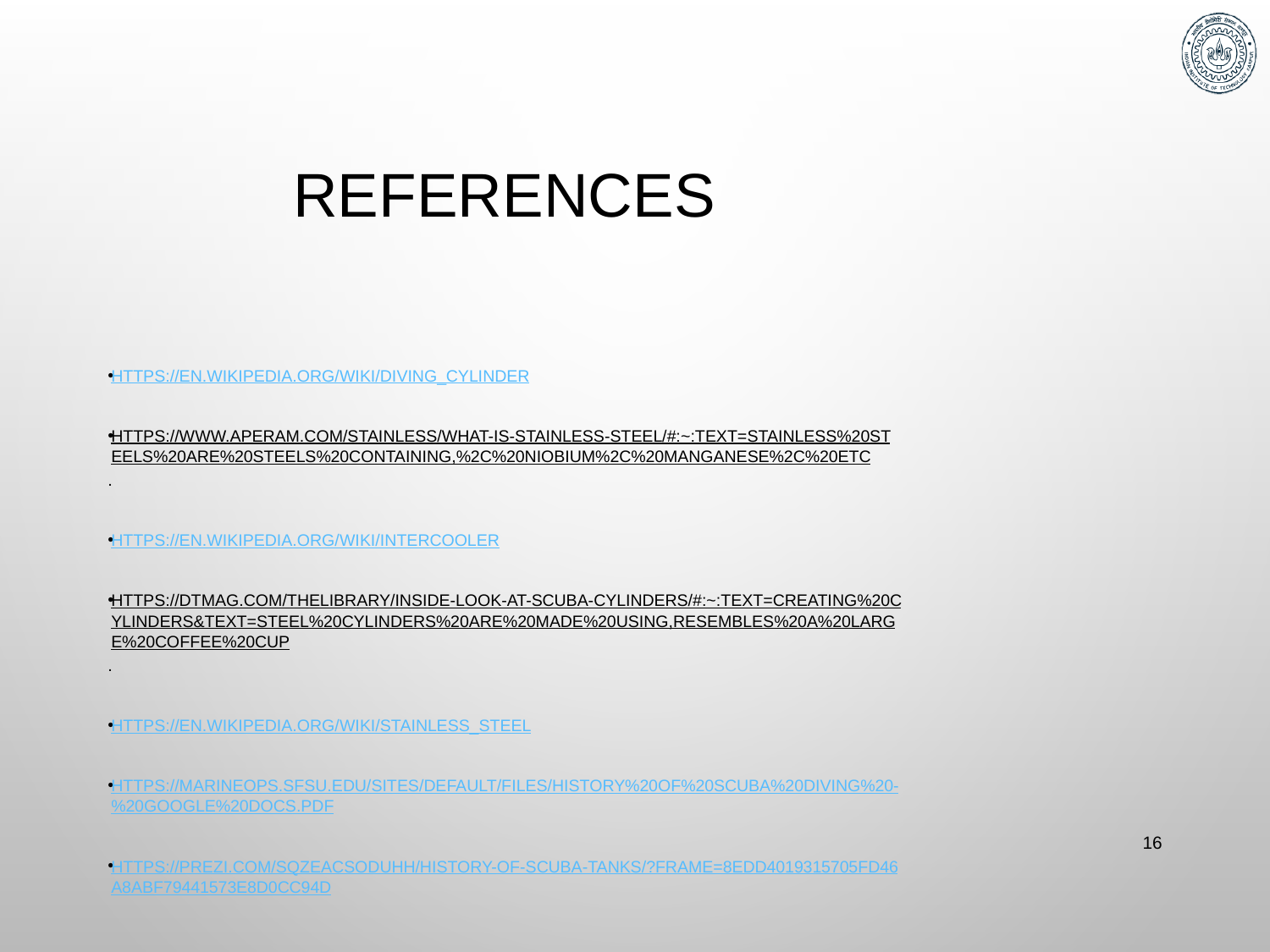

# references

https://en.wikipedia.org/wiki/Diving_cylinder

https://www.aperam.com/stainless/what-is-stainless-steel/#:~:text=Stainless%20steels%20are%20steels%20containing,%2C%20niobium%2C%20manganese%2C%20etc.

https://en.wikipedia.org/wiki/Intercooler

https://dtmag.com/thelibrary/inside-look-at-scuba-cylinders/#:~:text=Creating%20Cylinders&text=Steel%20cylinders%20are%20made%20using,resembles%20a%20large%20coffee%20cup.

https://en.wikipedia.org/wiki/Stainless_steel

https://marineops.sfsu.edu/sites/default/files/History%20of%20Scuba%20Diving%20-%20Google%20Docs.pdf

https://prezi.com/sqzeacsoduhh/history-of-scuba-tanks/?frame=8edd4019315705fd46a8abf79441573e8d0cc94d

16